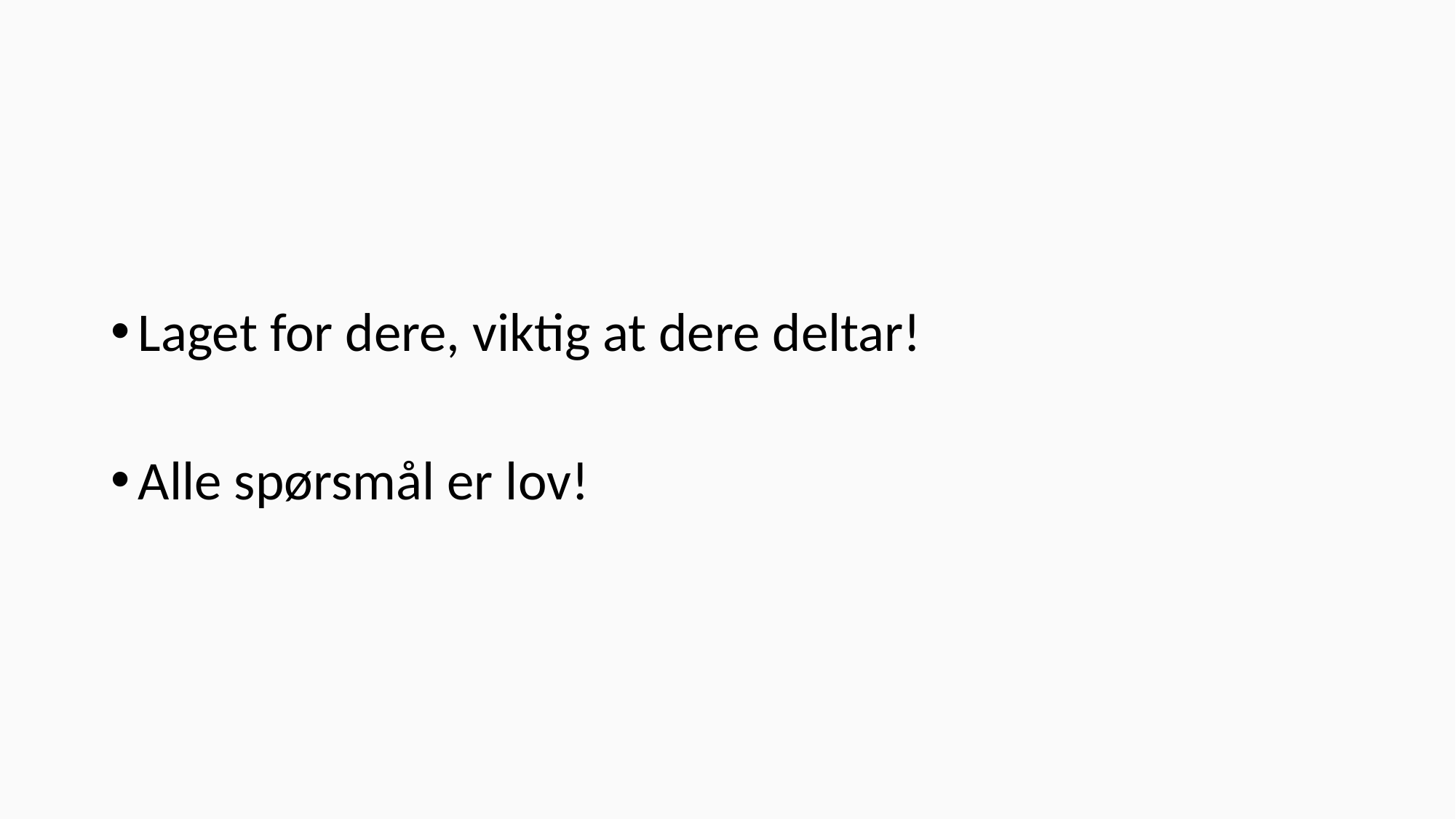

Laget for dere, viktig at dere deltar!

Alle spørsmål er lov!